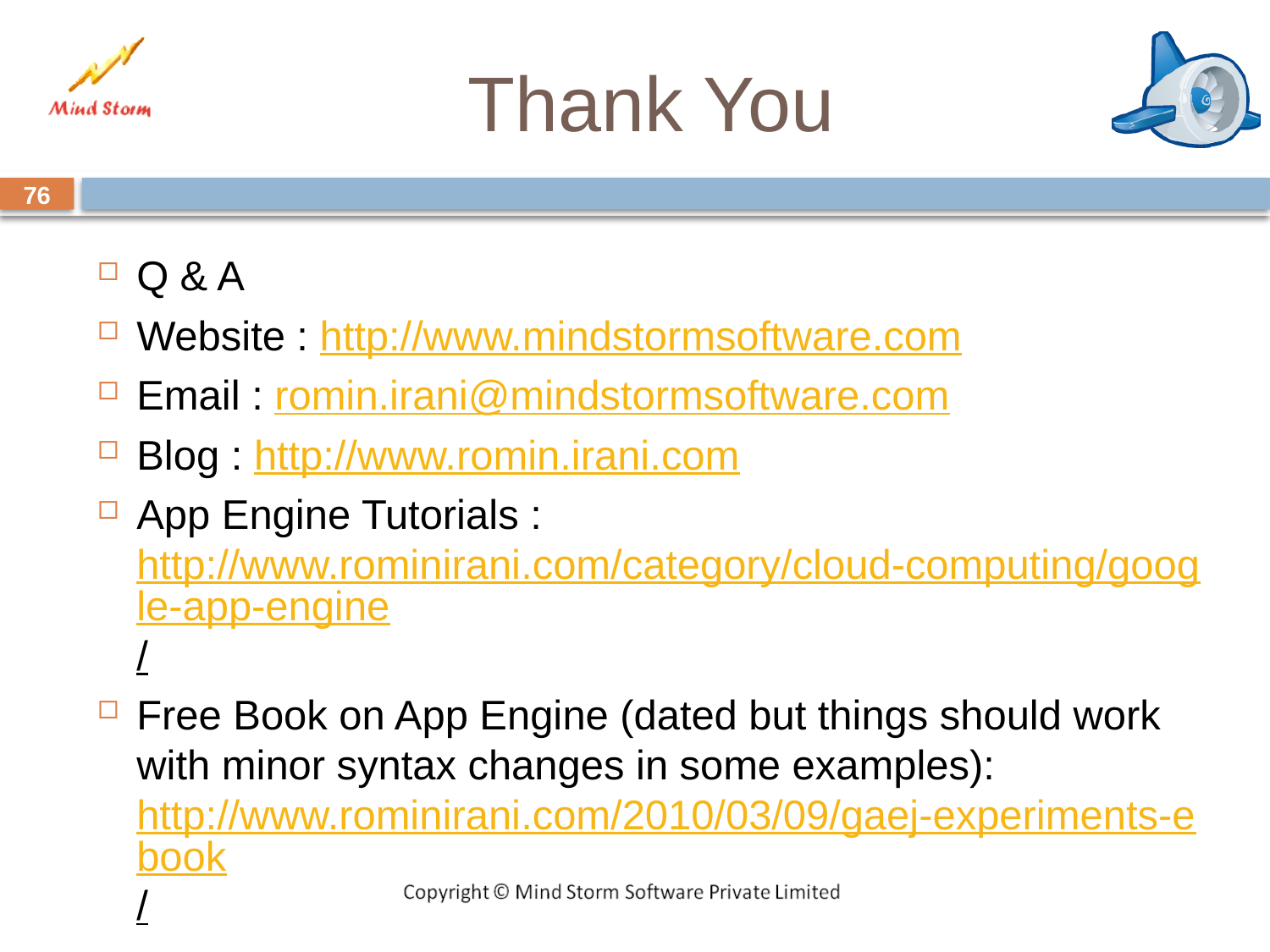

# Thank You
76
Q & A
Website : http://www.mindstormsoftware.com
Email : romin.irani@mindstormsoftware.com
Blog : http://www.romin.irani.com
App Engine Tutorials : http://www.rominirani.com/category/cloud-computing/google-app-engine/
Free Book on App Engine (dated but things should work with minor syntax changes in some examples): http://www.rominirani.com/2010/03/09/gaej-experiments-ebook/